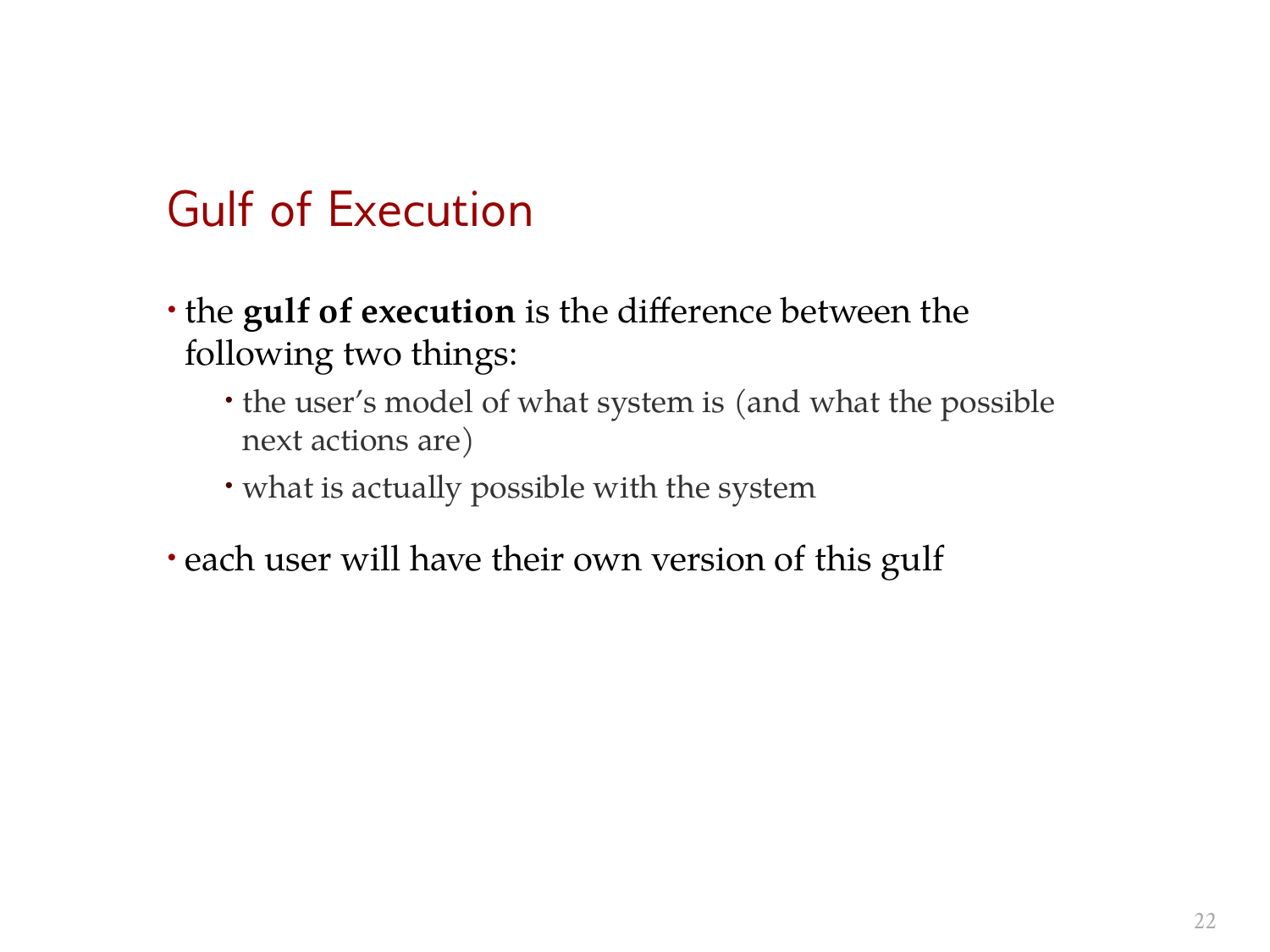

# Gulf of Execution
the gulf of execution is the difference between the following two things:
the user’s model of what system is (and what the possible next actions are)
what is actually possible with the system
each user will have their own version of this gulf
22